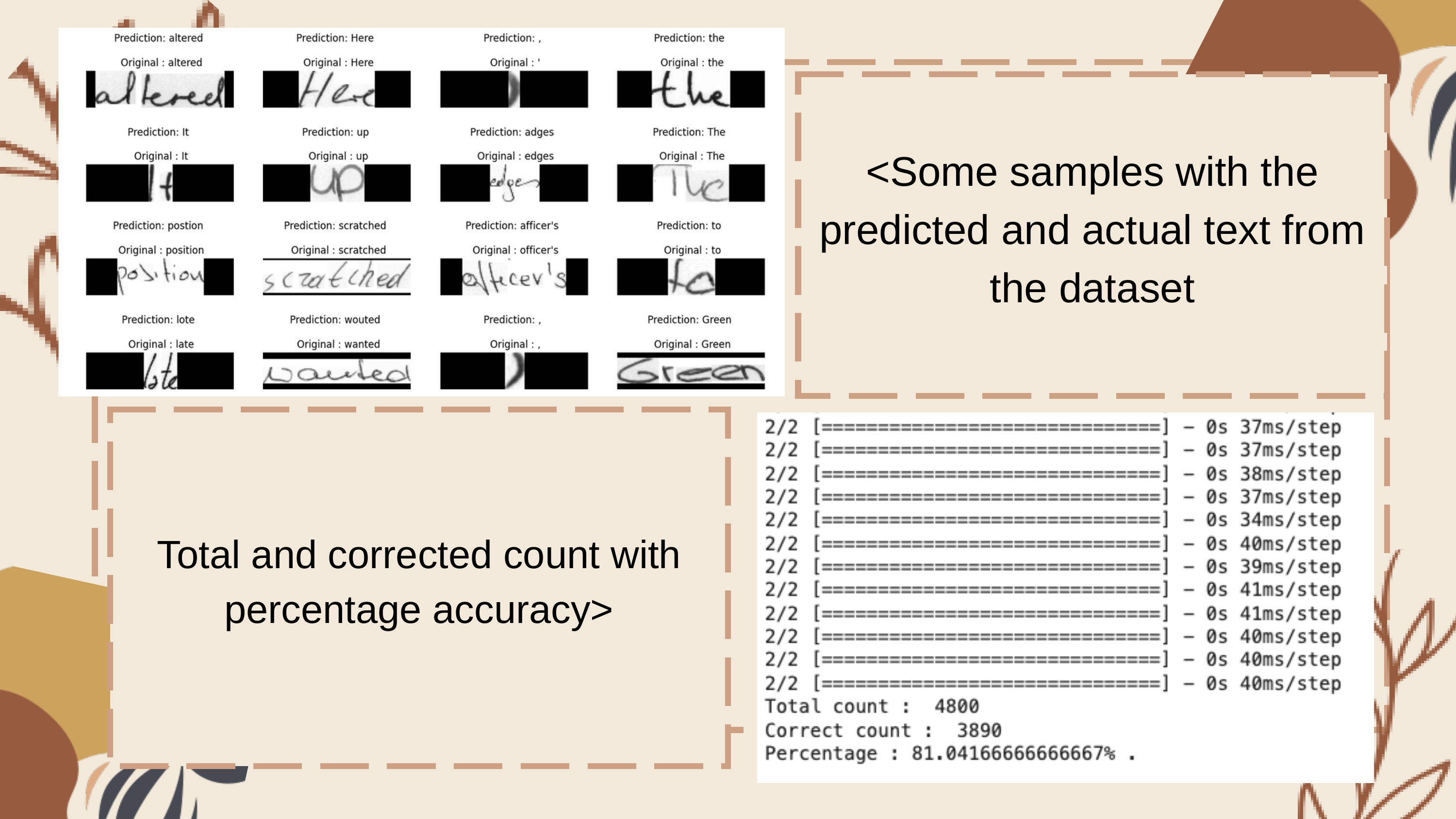

<Some samples with the predicted and actual text from the dataset

Total and corrected count with percentage accuracy>